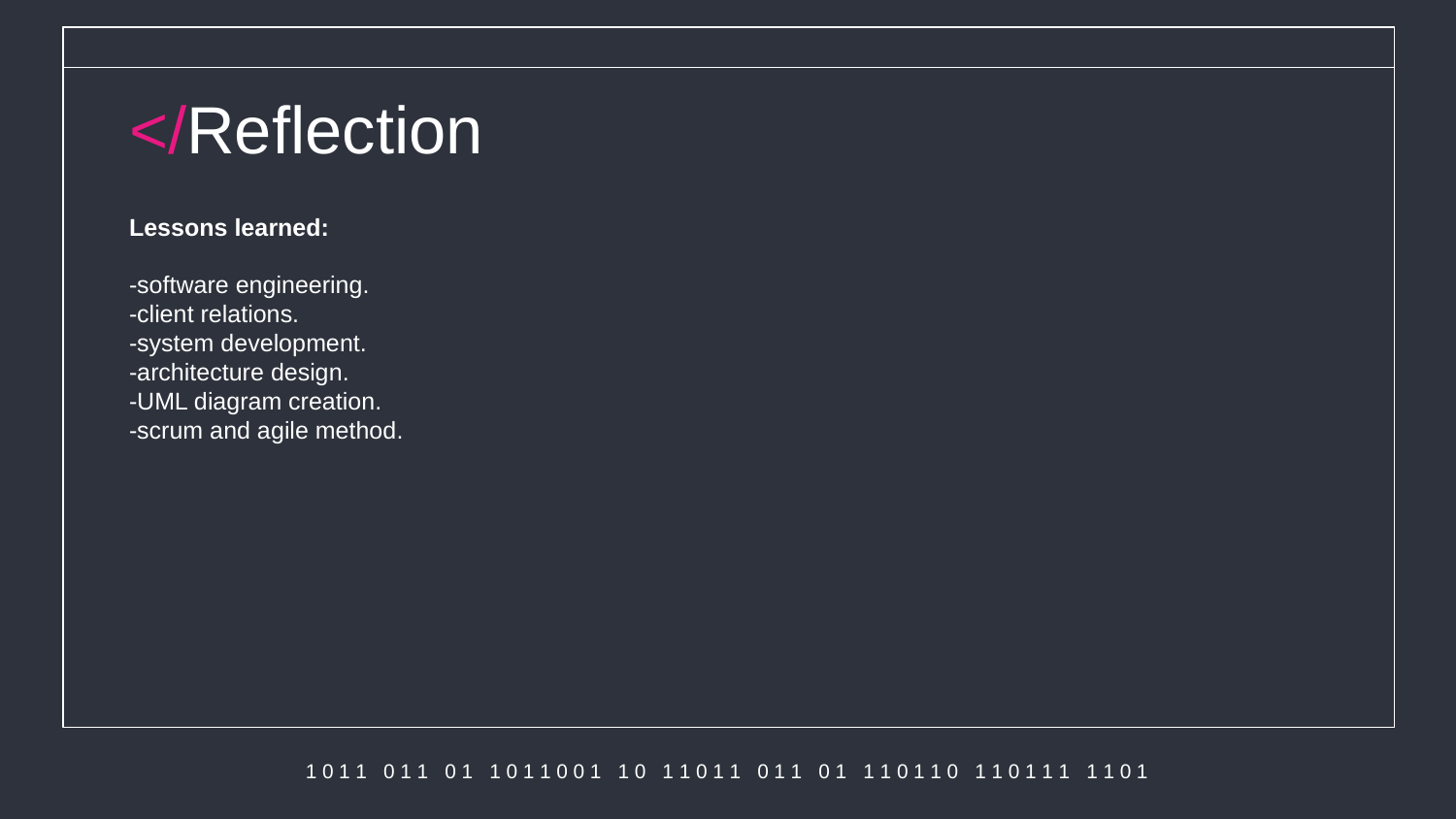

# </Reflection
Lessons learned:

-software engineering.
-client relations.
-system development.
-architecture design.
-UML diagram creation.
-scrum and agile method.